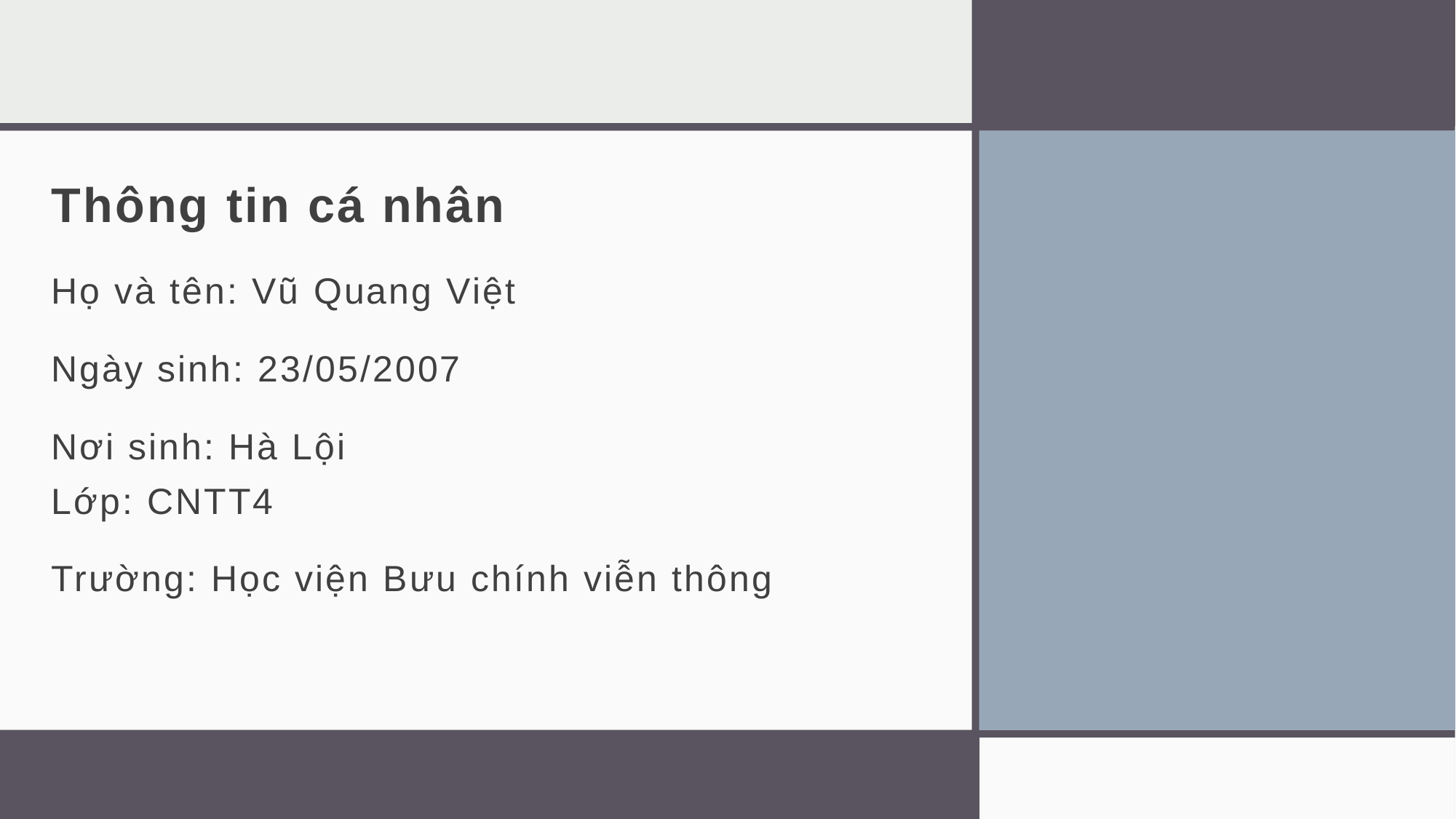

# Thông tin cá nhân
Họ và tên: Vũ Quang Việt
Ngày sinh: 23/05/2007
Nơi sinh: Hà Lội
Lớp: CNTT4
Trường: Học viện Bưu chính viễn thông